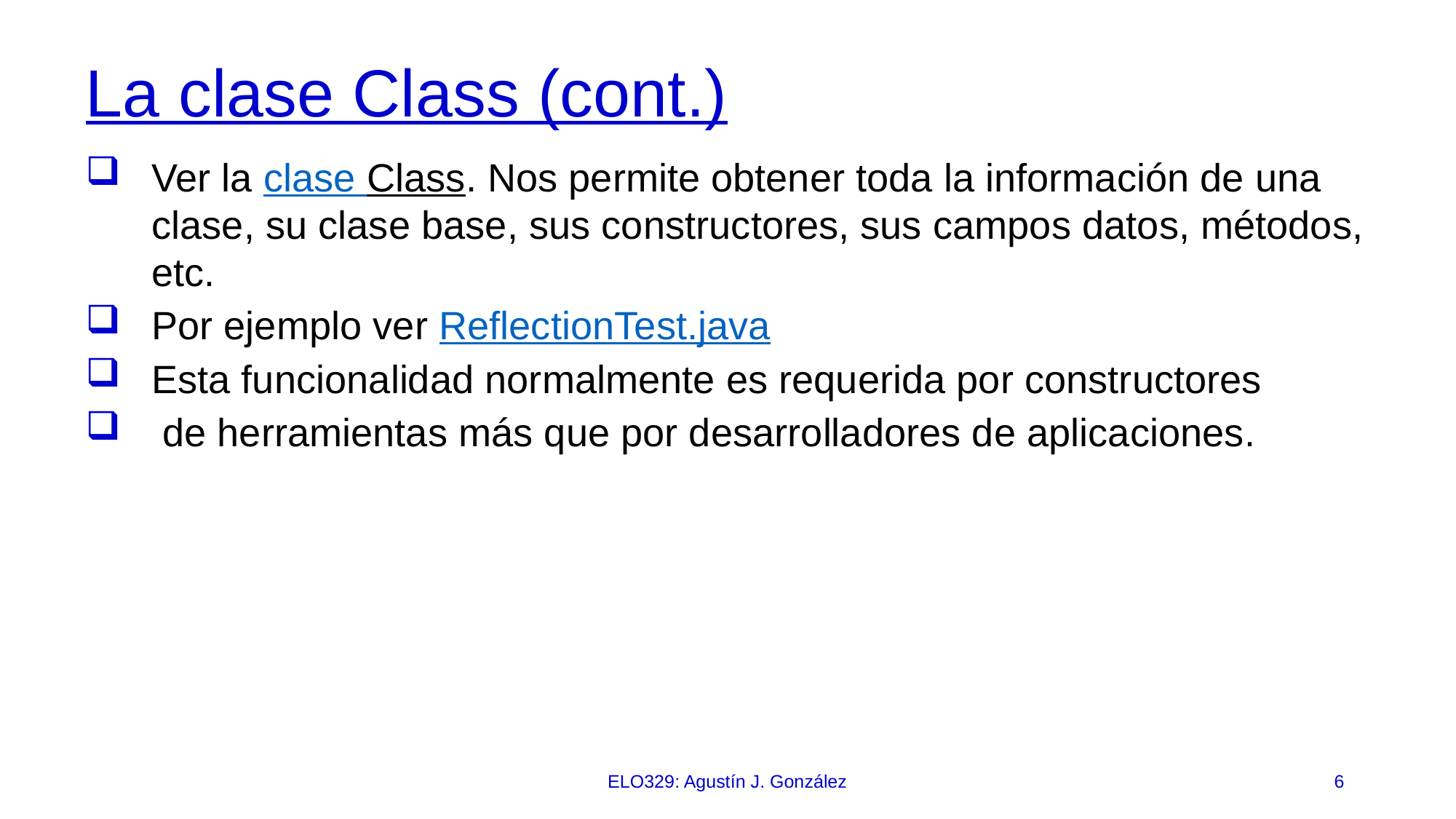

# La clase Class (cont.)
Ver la clase Class. Nos permite obtener toda la información de una clase, su clase base, sus constructores, sus campos datos, métodos, etc.
Por ejemplo ver ReflectionTest.java
Esta funcionalidad normalmente es requerida por constructores
 de herramientas más que por desarrolladores de aplicaciones.
ELO329: Agustín J. González
6